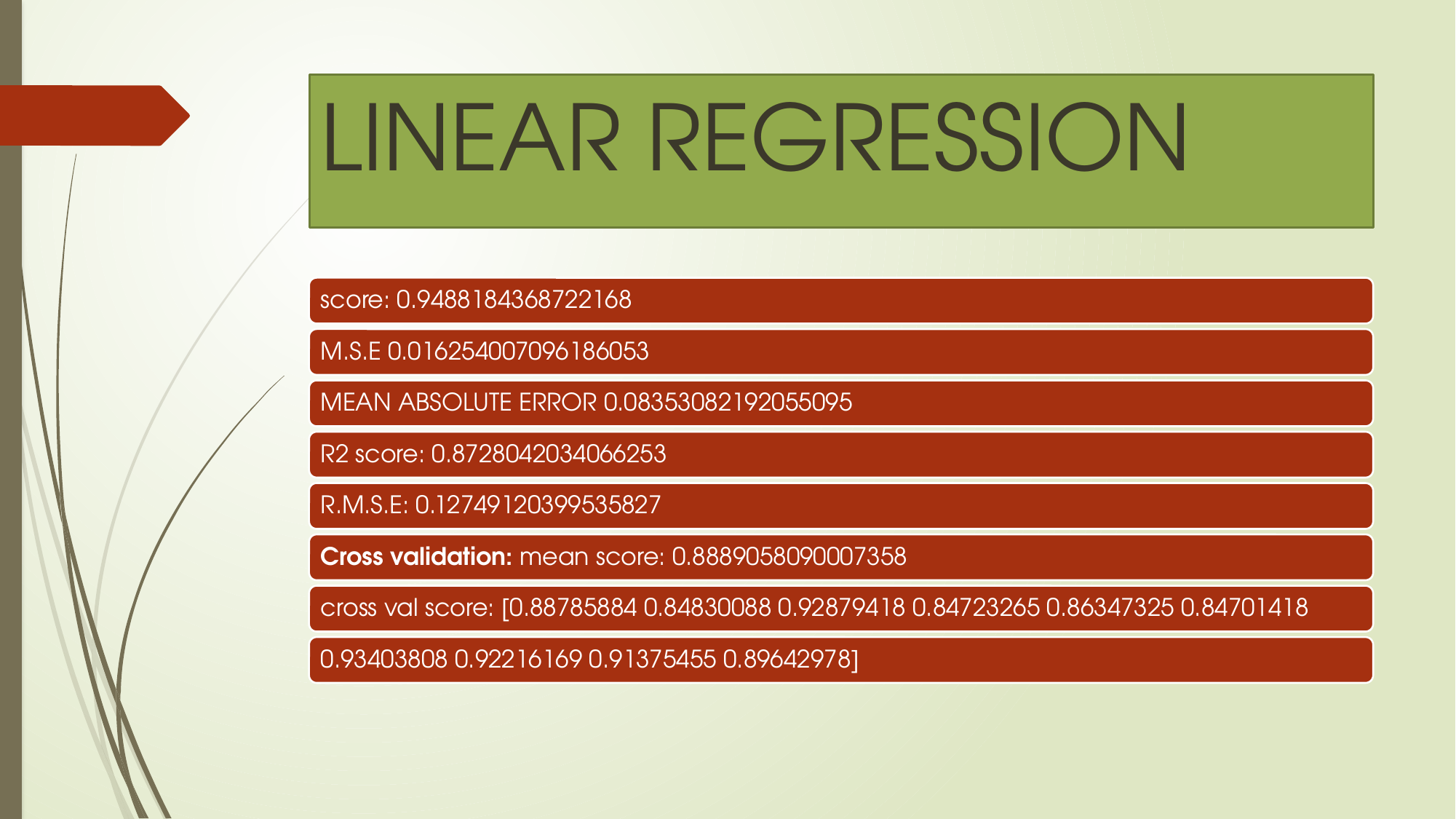

# LINEAR REGRESSION
score: 0.9488184368722168
M.S.E 0.016254007096186053
MEAN ABSOLUTE ERROR 0.08353082192055095
R2 score: 0.8728042034066253
R.M.S.E: 0.12749120399535827
Cross validation: mean score: 0.8889058090007358
cross val score: [0.88785884 0.84830088 0.92879418 0.84723265 0.86347325 0.84701418
0.93403808 0.92216169 0.91375455 0.89642978]